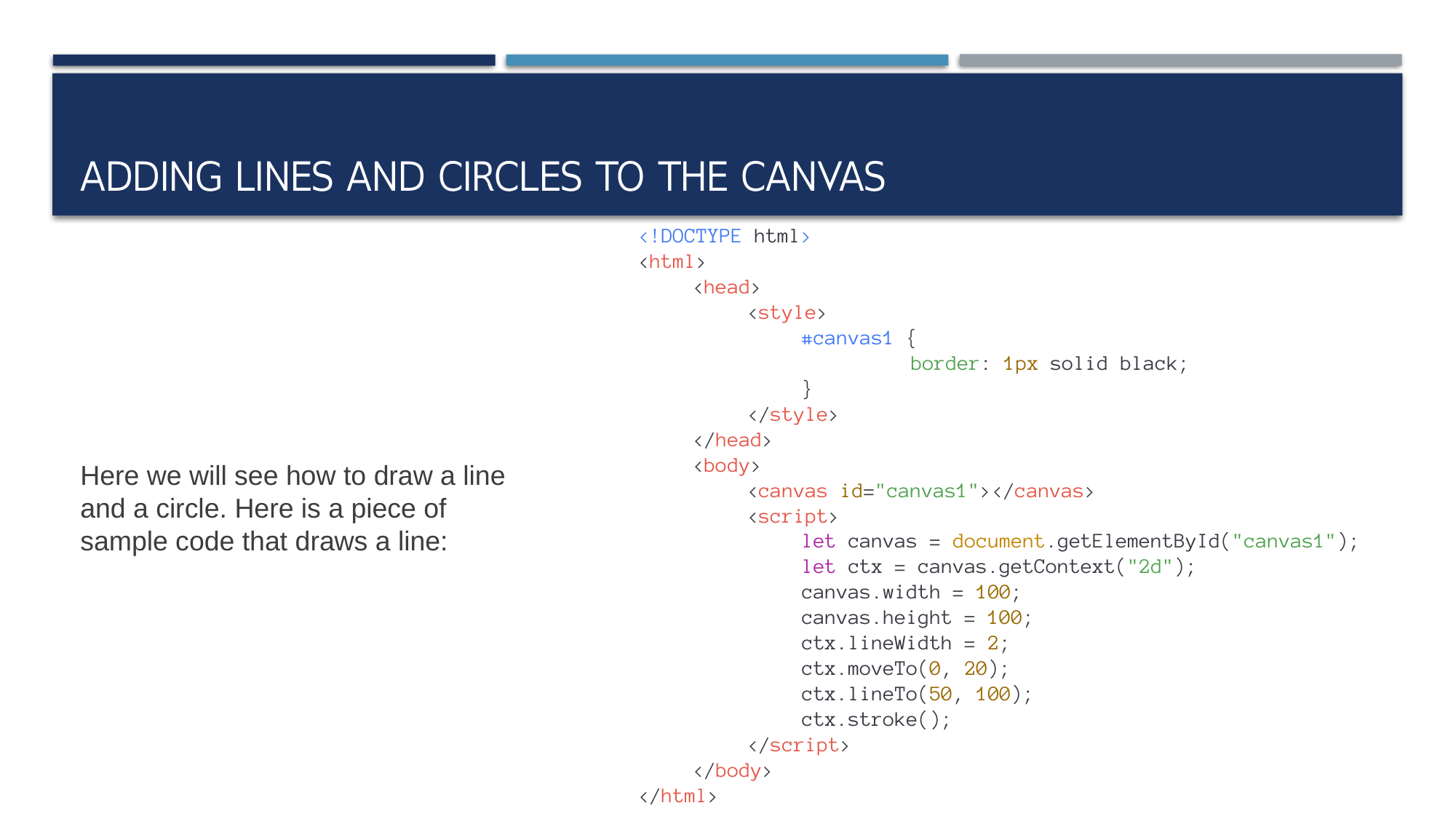

# Adding lines and circles to the canvas
<!DOCTYPE html>
<html>
<head>
<style>
#canvas1 {
	border: 1px solid black;
}
</style>
</head>
<body>
<canvas id="canvas1"></canvas>
<script>
let canvas = document.getElementById("canvas1");
let ctx = canvas.getContext("2d");
canvas.width = 100;
canvas.height = 100;
ctx.lineWidth = 2;
ctx.moveTo(0, 20);
ctx.lineTo(50, 100);
ctx.stroke();
</script>
</body>
</html>
Here we will see how to draw a line and a circle. Here is a piece of sample code that draws a line: